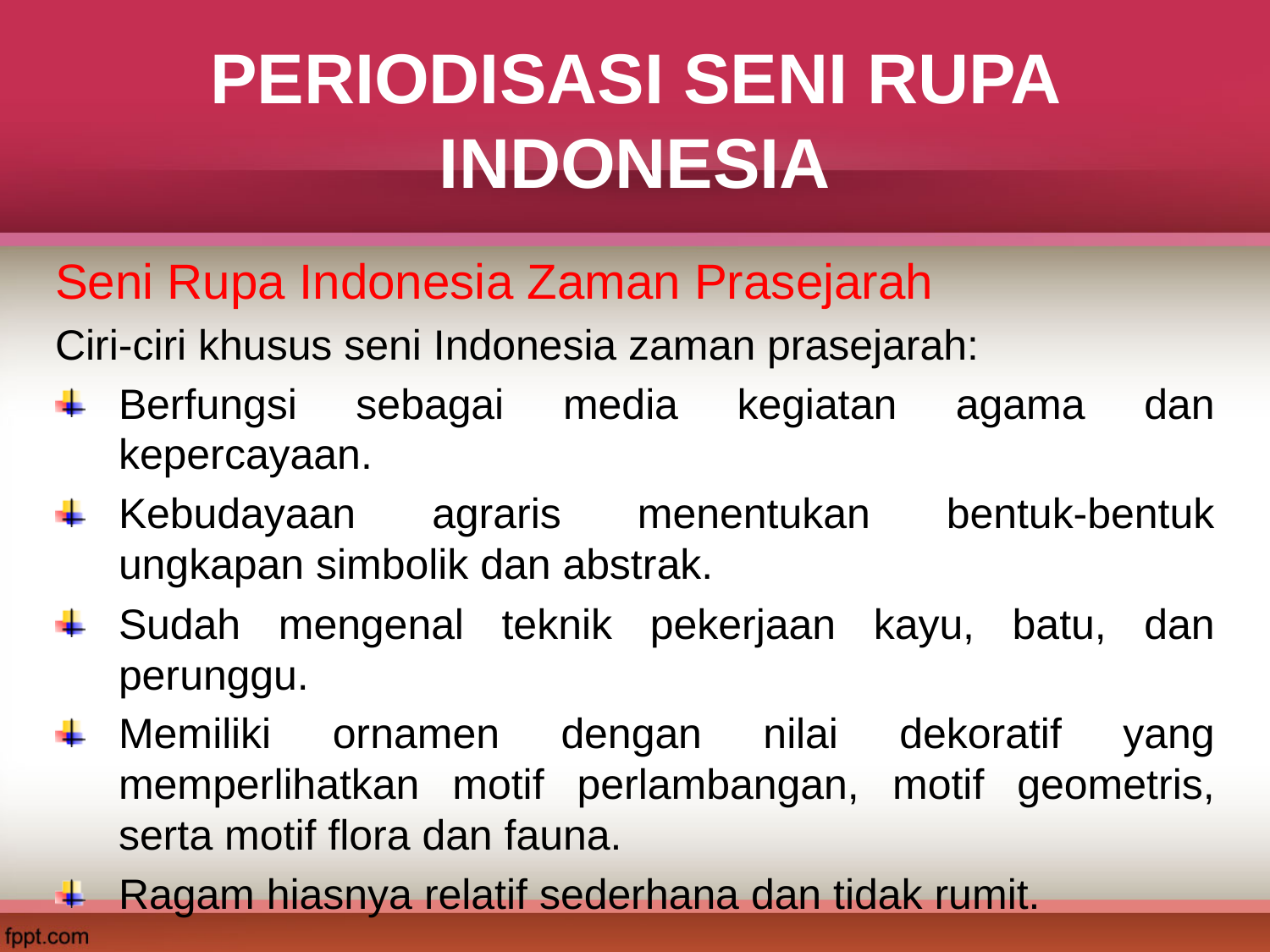

# PERIODISASI SENI RUPA INDONESIA
Seni Rupa Indonesia Zaman Prasejarah
Ciri-ciri khusus seni Indonesia zaman prasejarah:
Berfungsi sebagai media kegiatan agama dan kepercayaan.
Kebudayaan agraris menentukan bentuk-bentuk ungkapan simbolik dan abstrak.
Sudah mengenal teknik pekerjaan kayu, batu, dan perunggu.
Memiliki ornamen dengan nilai dekoratif yang memperlihatkan motif perlambangan, motif geometris, serta motif flora dan fauna.
Ragam hiasnya relatif sederhana dan tidak rumit.